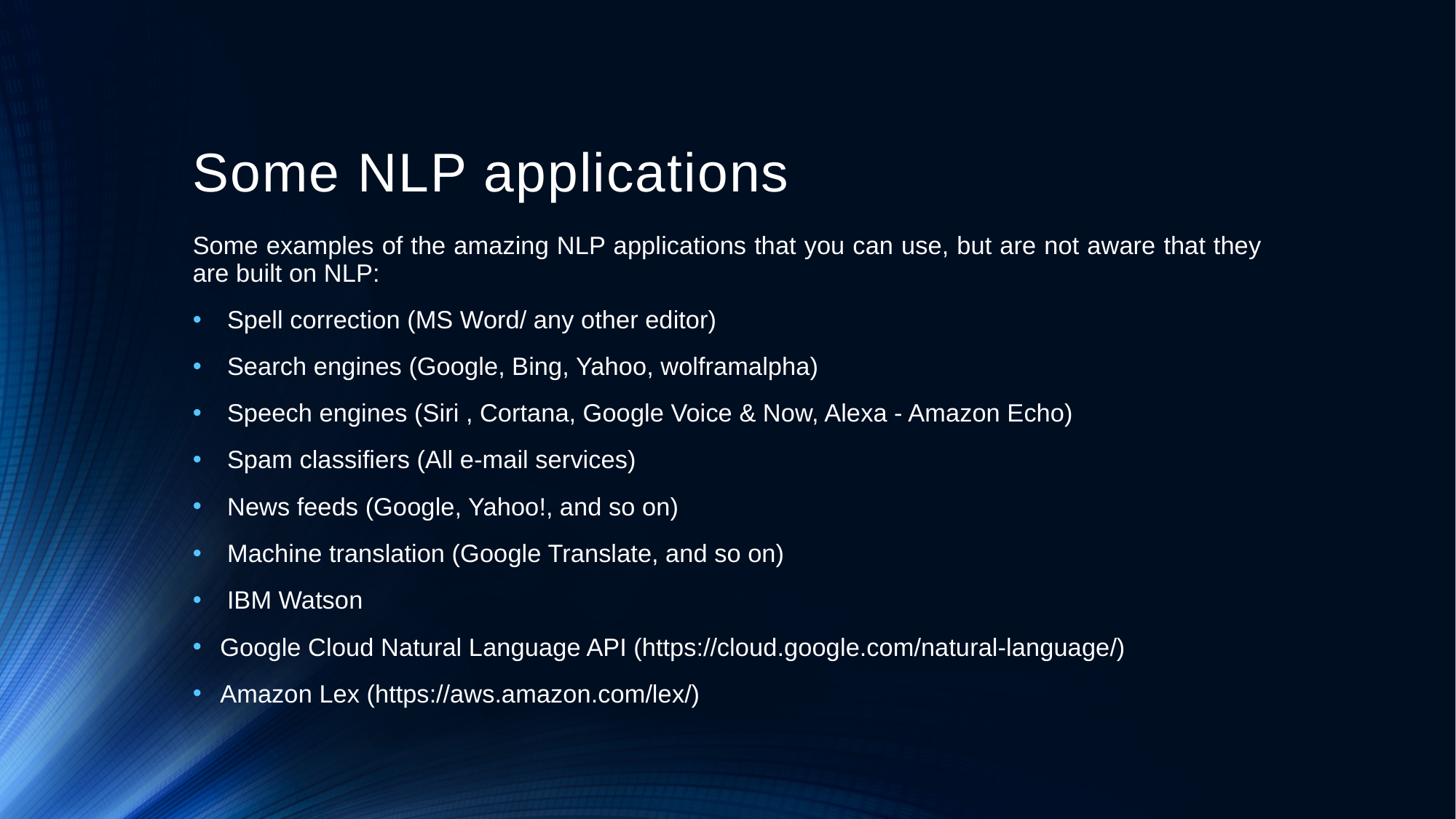

# Some NLP applications
Some examples of the amazing NLP applications that you can use, but are not aware that they are built on NLP:
 Spell correction (MS Word/ any other editor)
 Search engines (Google, Bing, Yahoo, wolframalpha)
 Speech engines (Siri , Cortana, Google Voice & Now, Alexa - Amazon Echo)
 Spam classifiers (All e-mail services)
 News feeds (Google, Yahoo!, and so on)
 Machine translation (Google Translate, and so on)
 IBM Watson
Google Cloud Natural Language API (https://cloud.google.com/natural-language/)
Amazon Lex (https://aws.amazon.com/lex/)